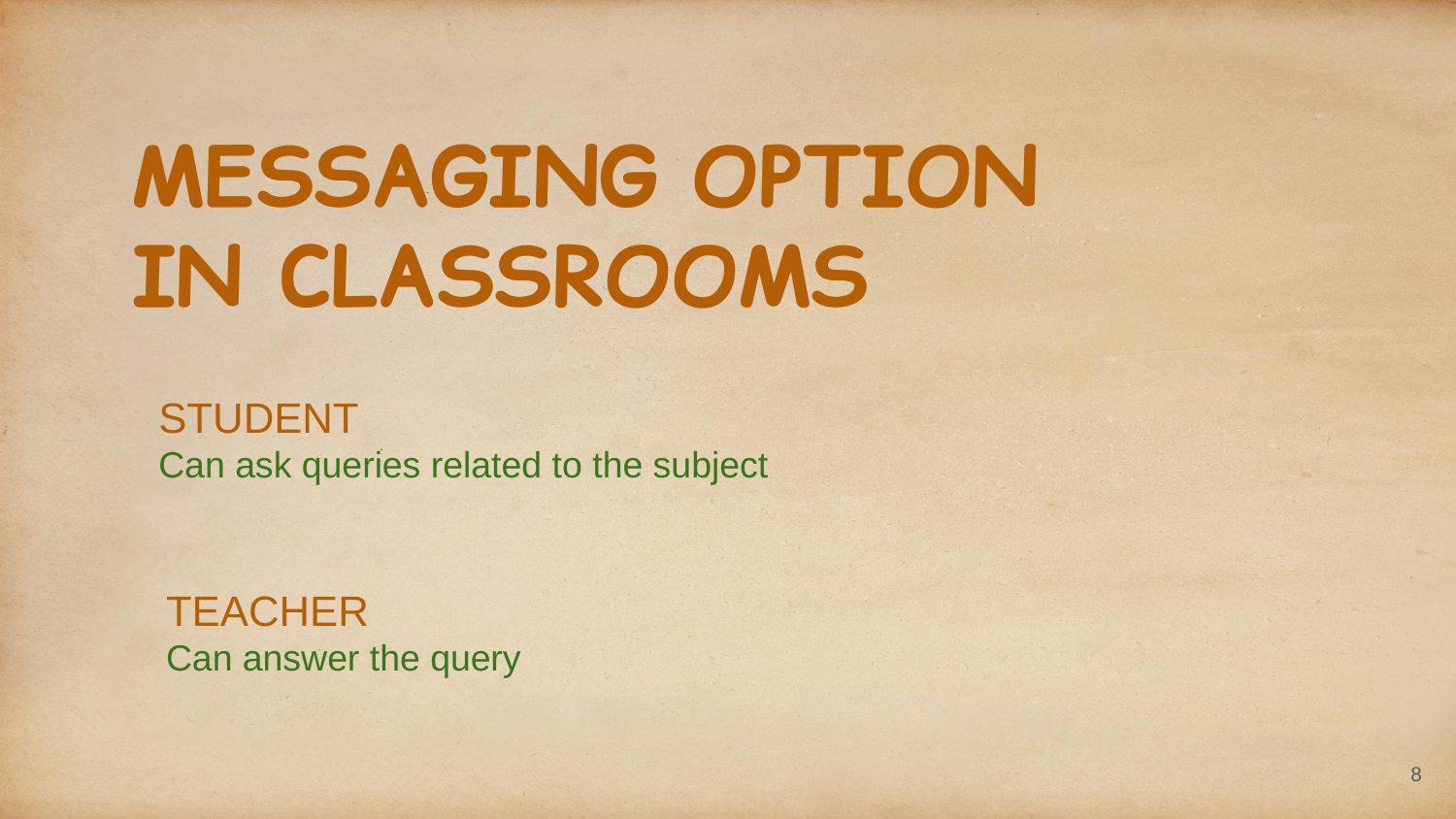

MESSAGING OPTION
IN CLASSROOMS
STUDENT
Can ask queries related to the subject
TEACHER
Can answer the query
8